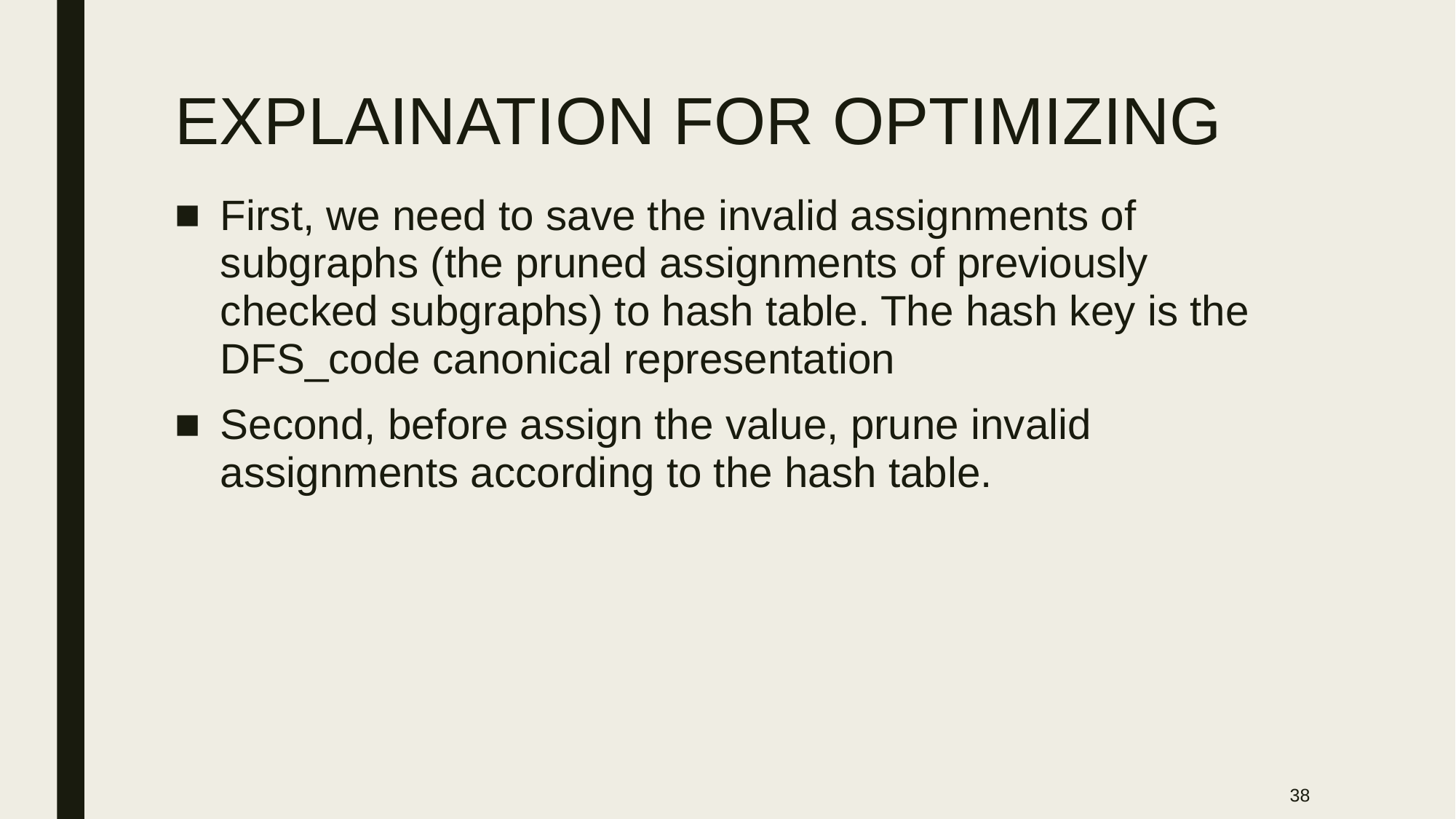

# EXPLAINATION FOR OPTIMIZING
First, we need to save the invalid assignments of subgraphs (the pruned assignments of previously checked subgraphs) to hash table. The hash key is the DFS_code canonical representation
Second, before assign the value, prune invalid assignments according to the hash table.
38